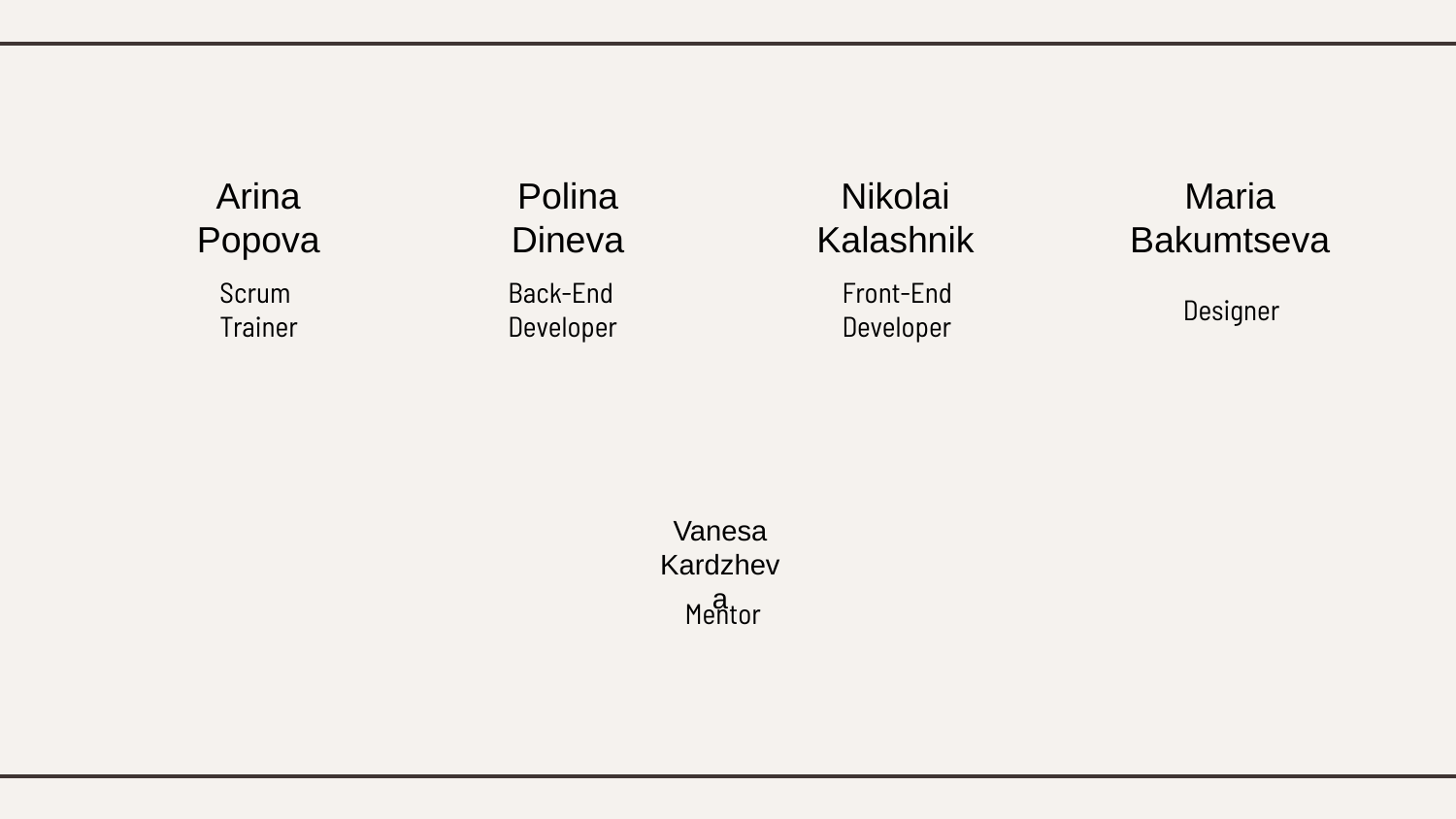

Nikolai Kalashnik
Maria Bakumtseva
Polina Dineva
Arina Popova
Scrum Trainer
Back-End Developer
Front-End Developer
Designer
Vanesa
Kardzheva
Mentor